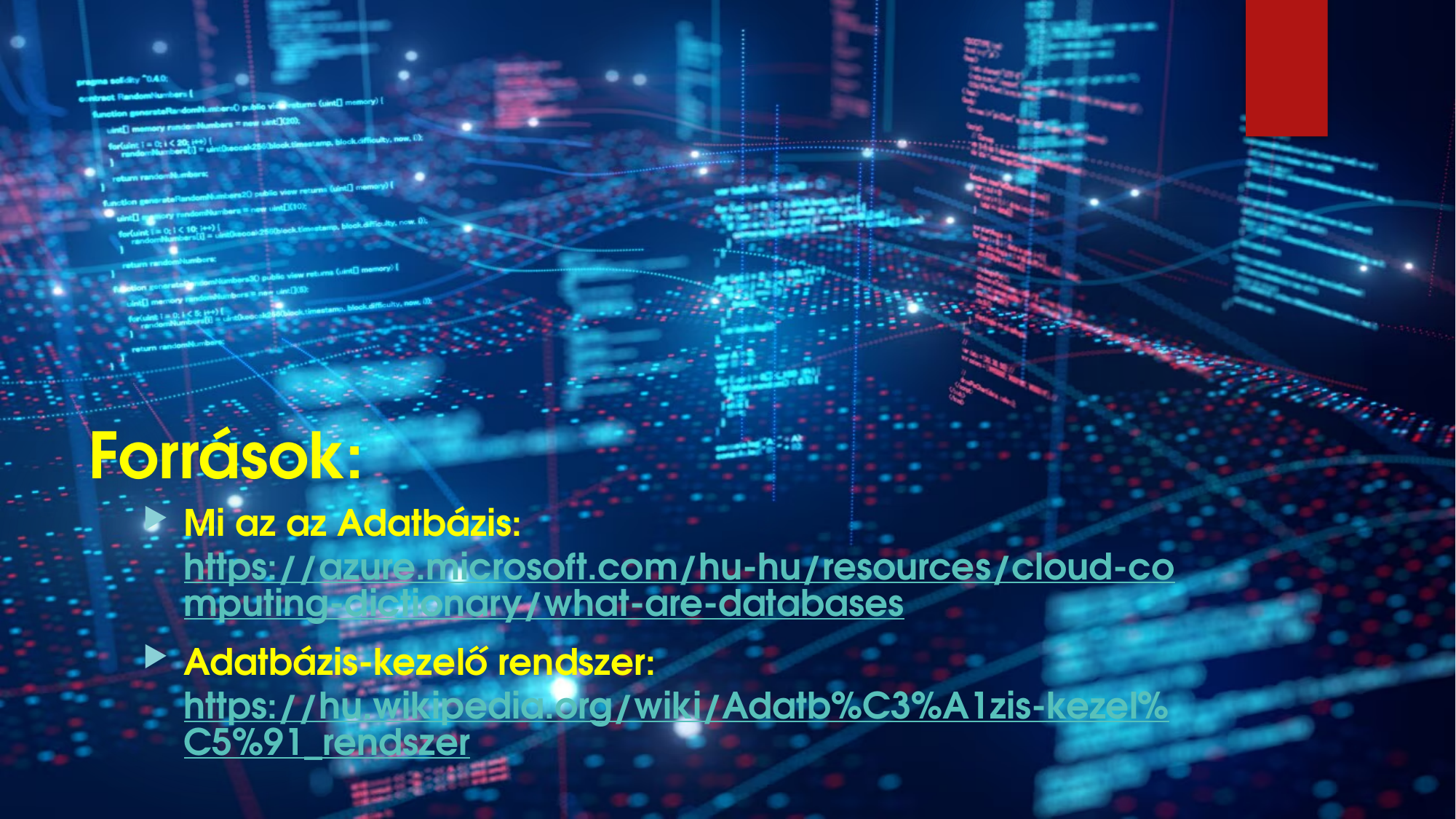

# Források:
Mi az az Adatbázis: https://azure.microsoft.com/hu-hu/resources/cloud-computing-dictionary/what-are-databases
Adatbázis-kezelő rendszer: https://hu.wikipedia.org/wiki/Adatb%C3%A1zis-kezel%C5%91_rendszer